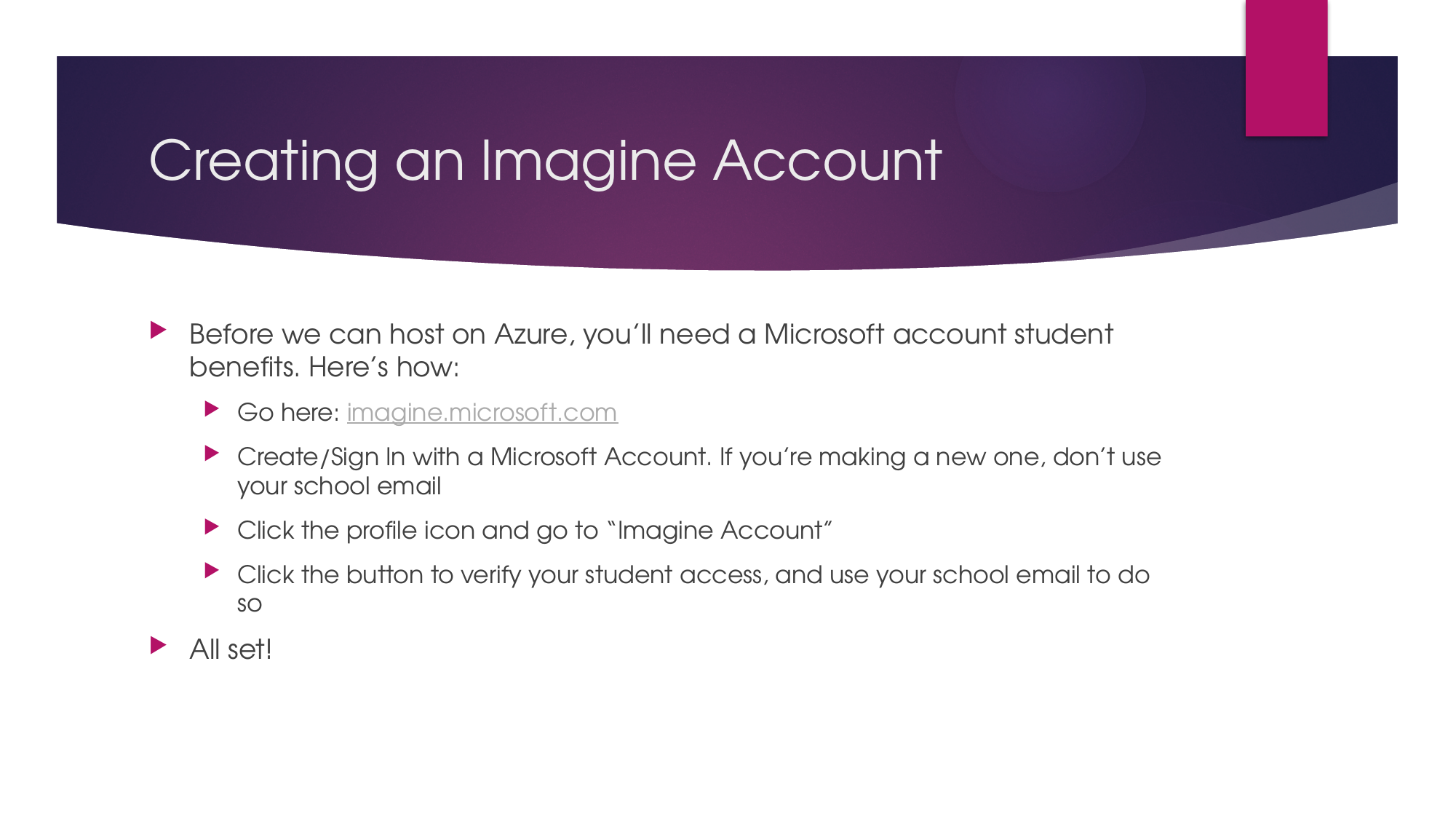

# Creating an Imagine Account
Before we can host on Azure, you’ll need a Microsoft account student benefits. Here’s how:
Go here: imagine.microsoft.com
Create/Sign In with a Microsoft Account. If you’re making a new one, don’t use your school email
Click the profile icon and go to “Imagine Account”
Click the button to verify your student access, and use your school email to do so
All set!